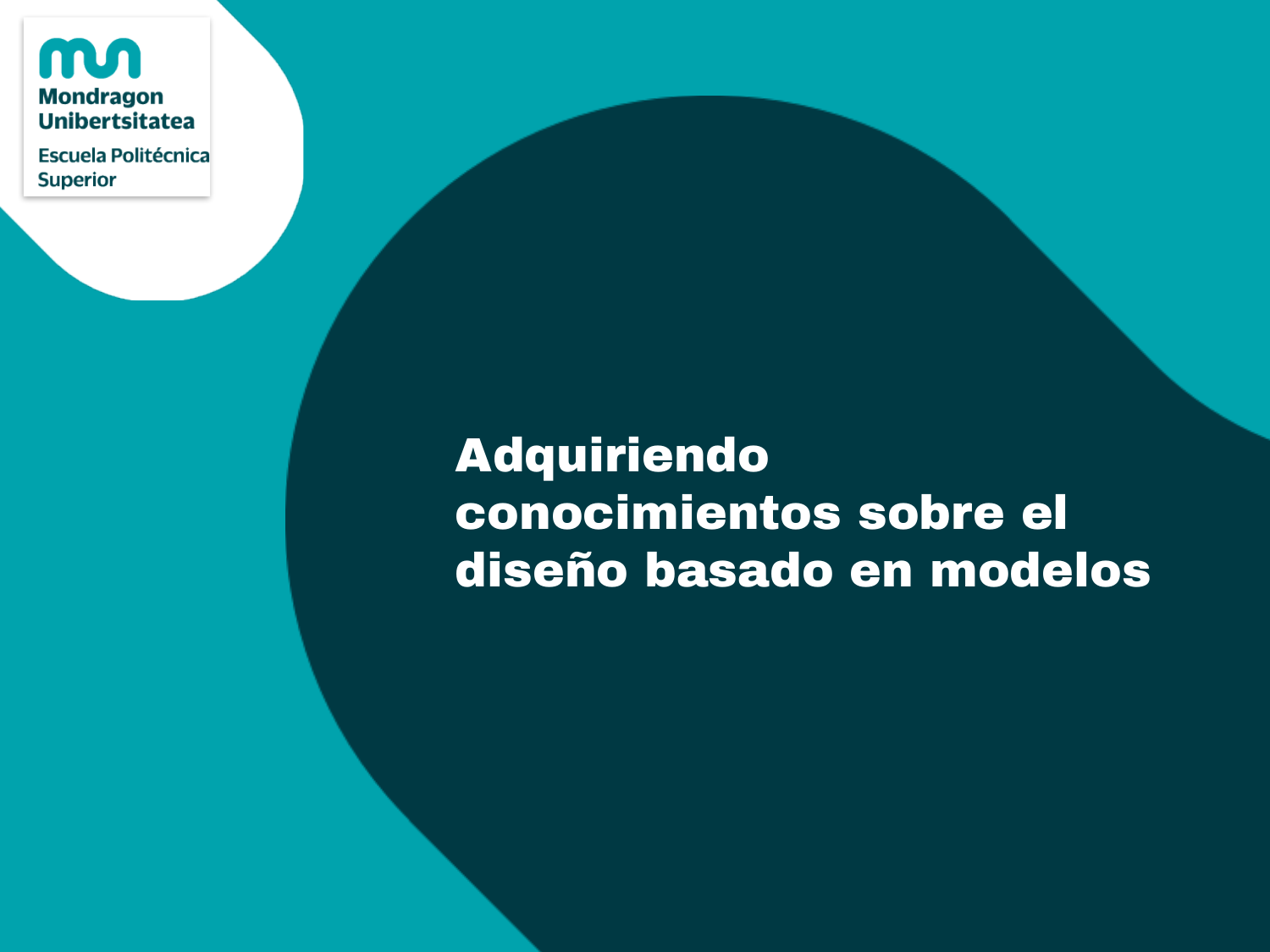

# Adquiriendo conocimientos sobre el diseño basado en modelos